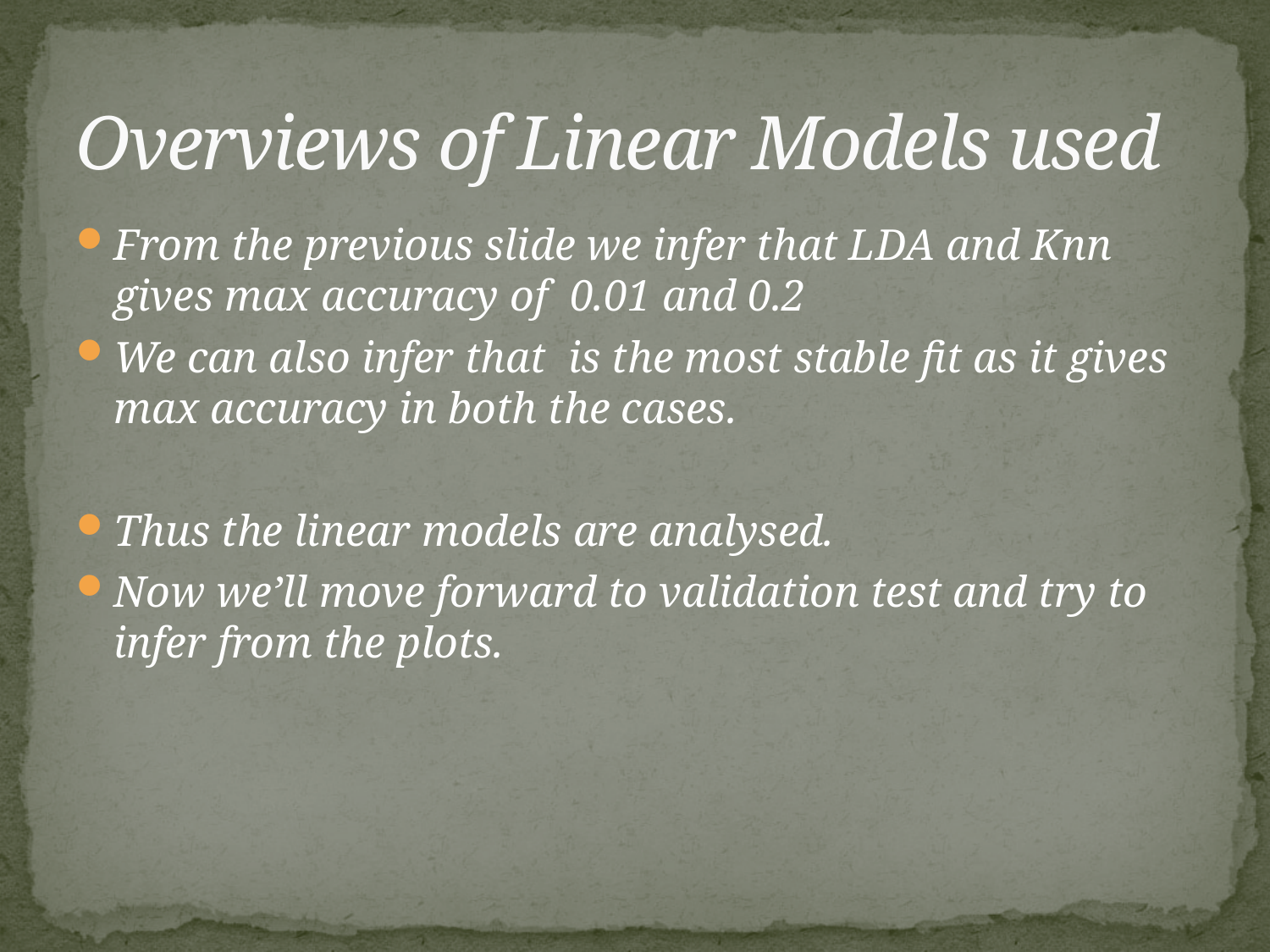

# Overviews of Linear Models used
From the previous slide we infer that LDA and Knn gives max accuracy of  0.01 and 0.2
We can also infer that  is the most stable fit as it gives max accuracy in both the cases.

Thus the linear models are analysed.
Now we’ll move forward to validation test and try to infer from the plots.